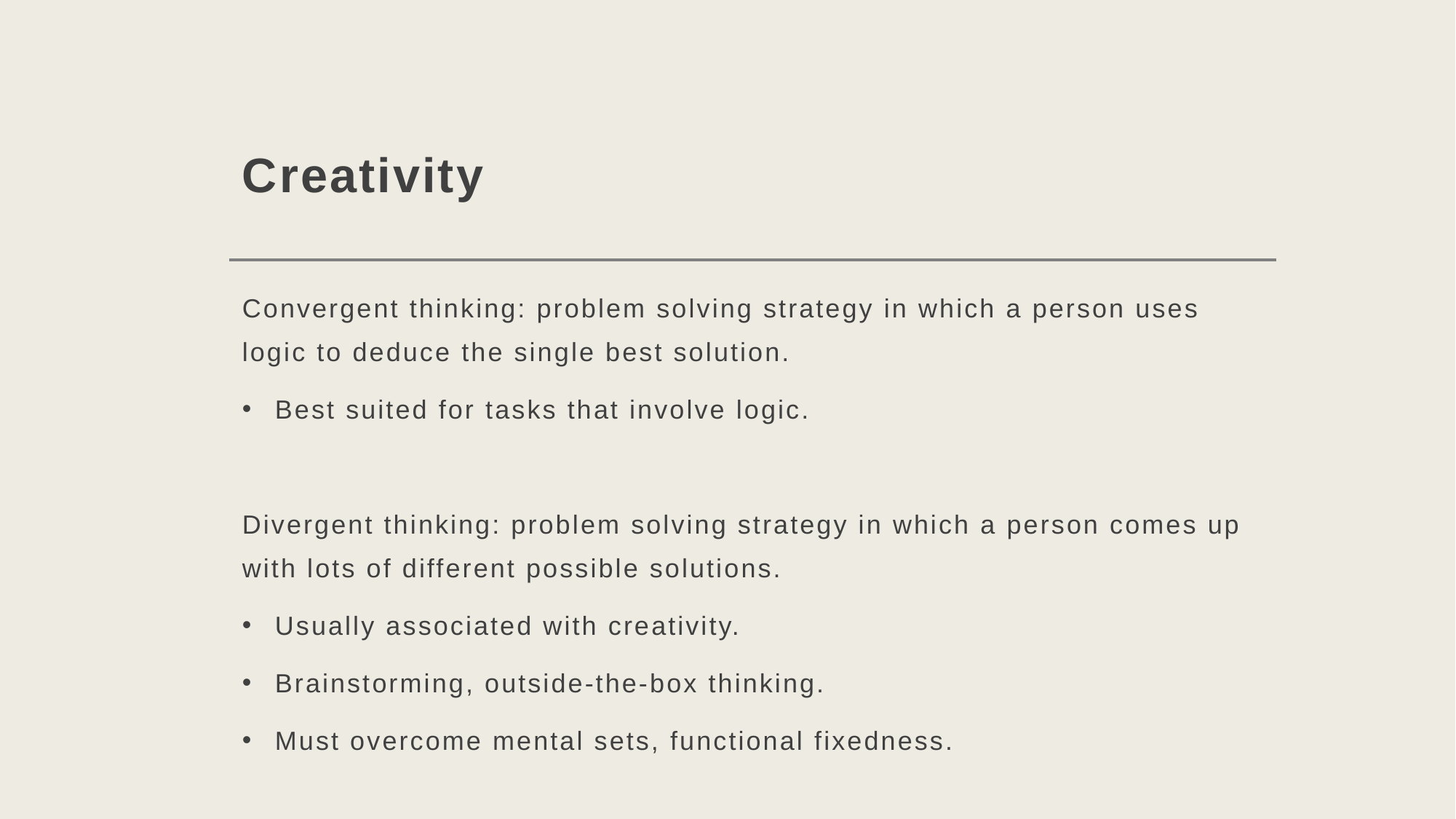

# Creativity
Convergent thinking: problem solving strategy in which a person uses logic to deduce the single best solution.
Best suited for tasks that involve logic.

Divergent thinking: problem solving strategy in which a person comes up with lots of different possible solutions.
Usually associated with creativity.
Brainstorming, outside-the-box thinking.
Must overcome mental sets, functional fixedness.